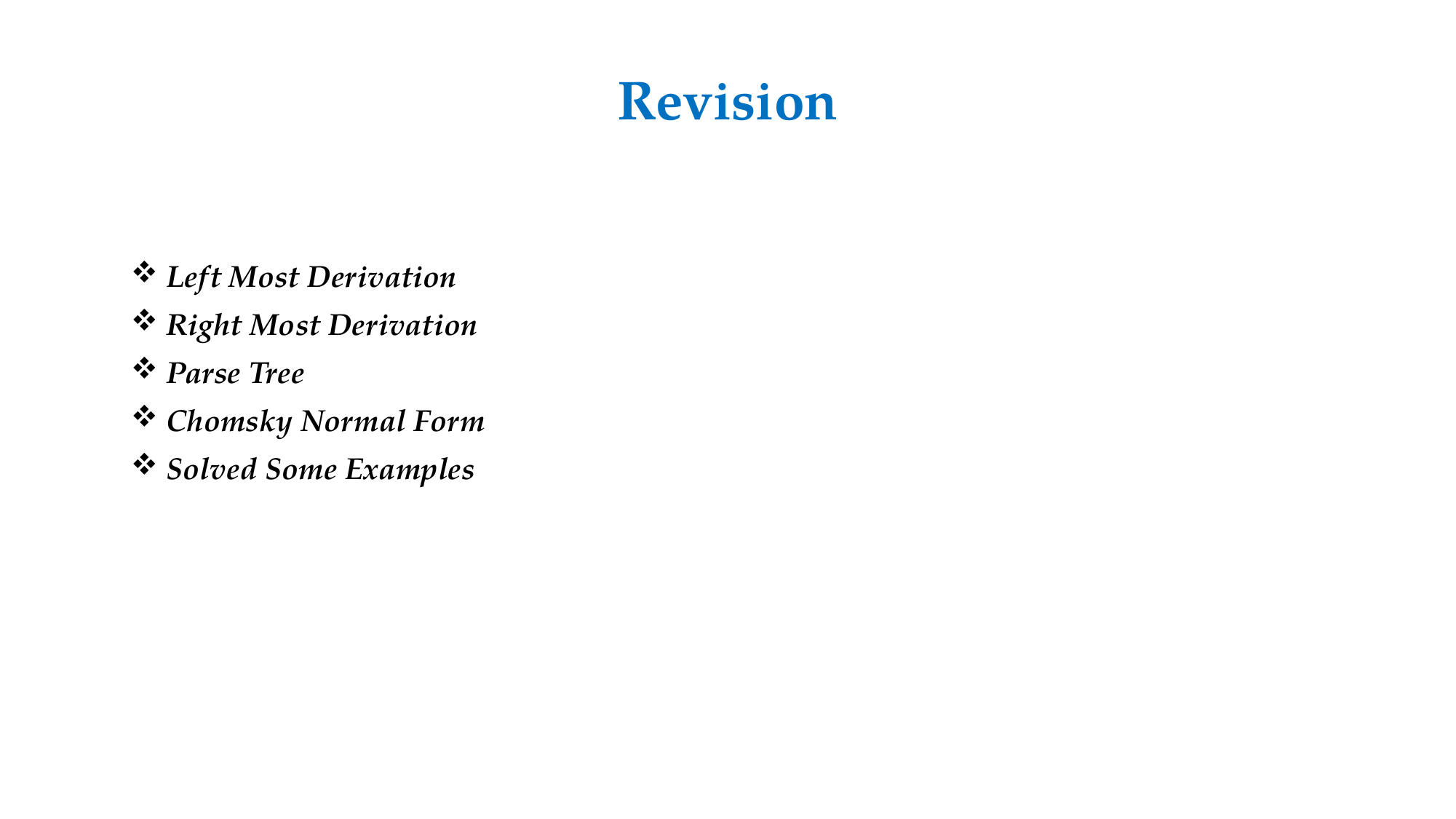

# Revision

 Left Most Derivation
 Right Most Derivation
 Parse Tree
 Chomsky Normal Form
 Solved Some Examples